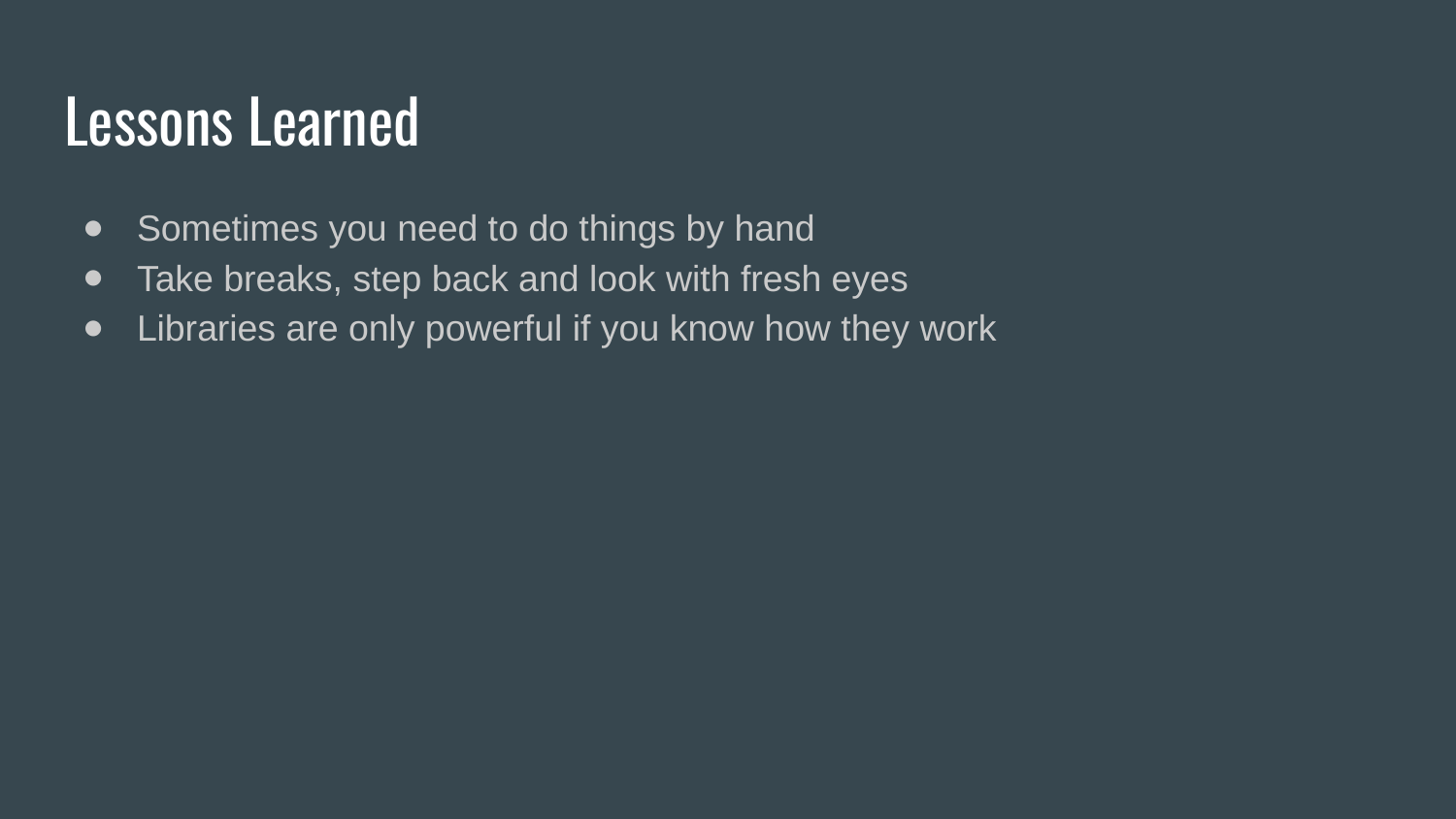

# Lessons Learned
Sometimes you need to do things by hand
Take breaks, step back and look with fresh eyes
Libraries are only powerful if you know how they work